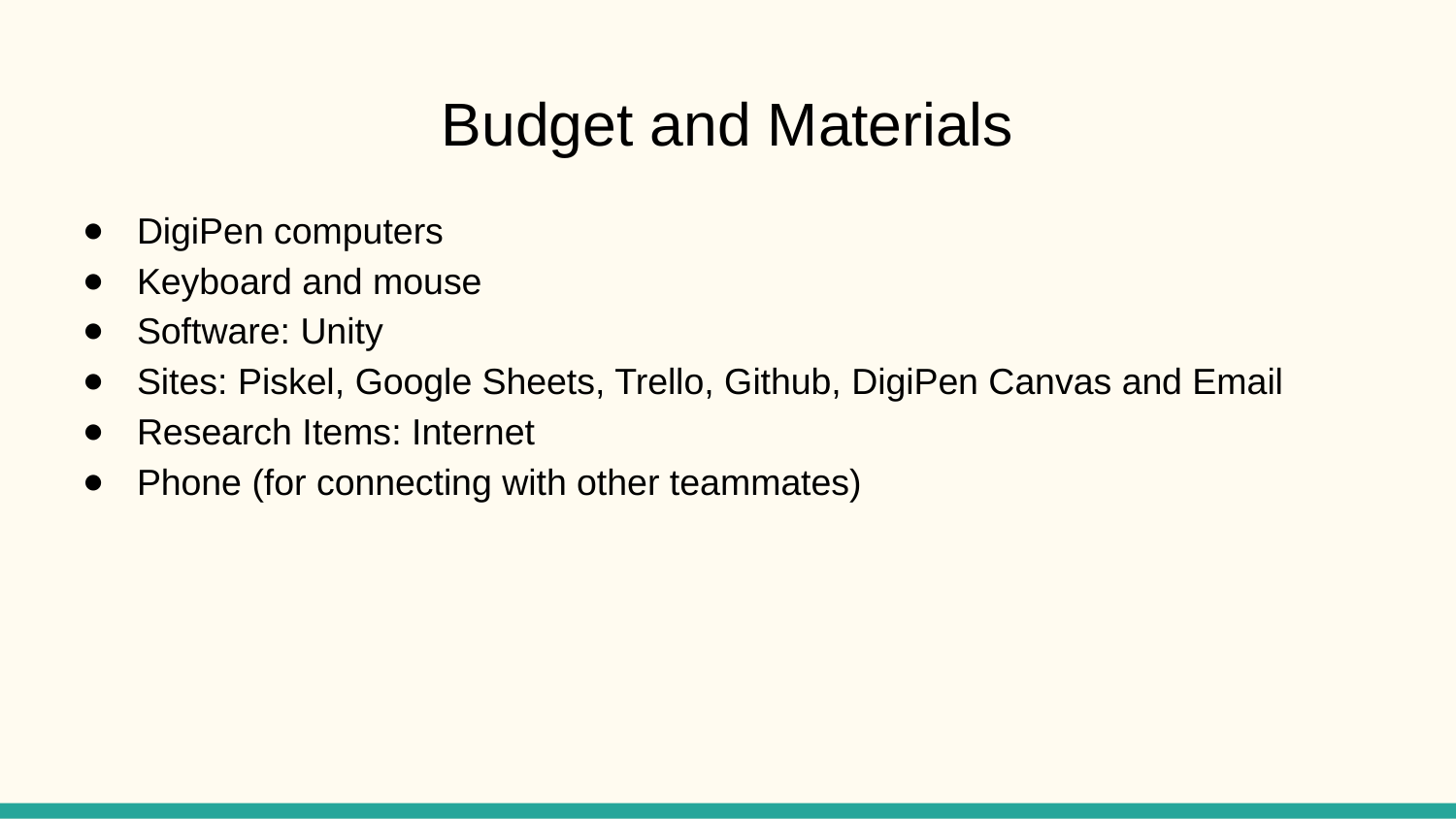

# Budget and Materials
DigiPen computers
Keyboard and mouse
Software: Unity
Sites: Piskel, Google Sheets, Trello, Github, DigiPen Canvas and Email
Research Items: Internet
Phone (for connecting with other teammates)